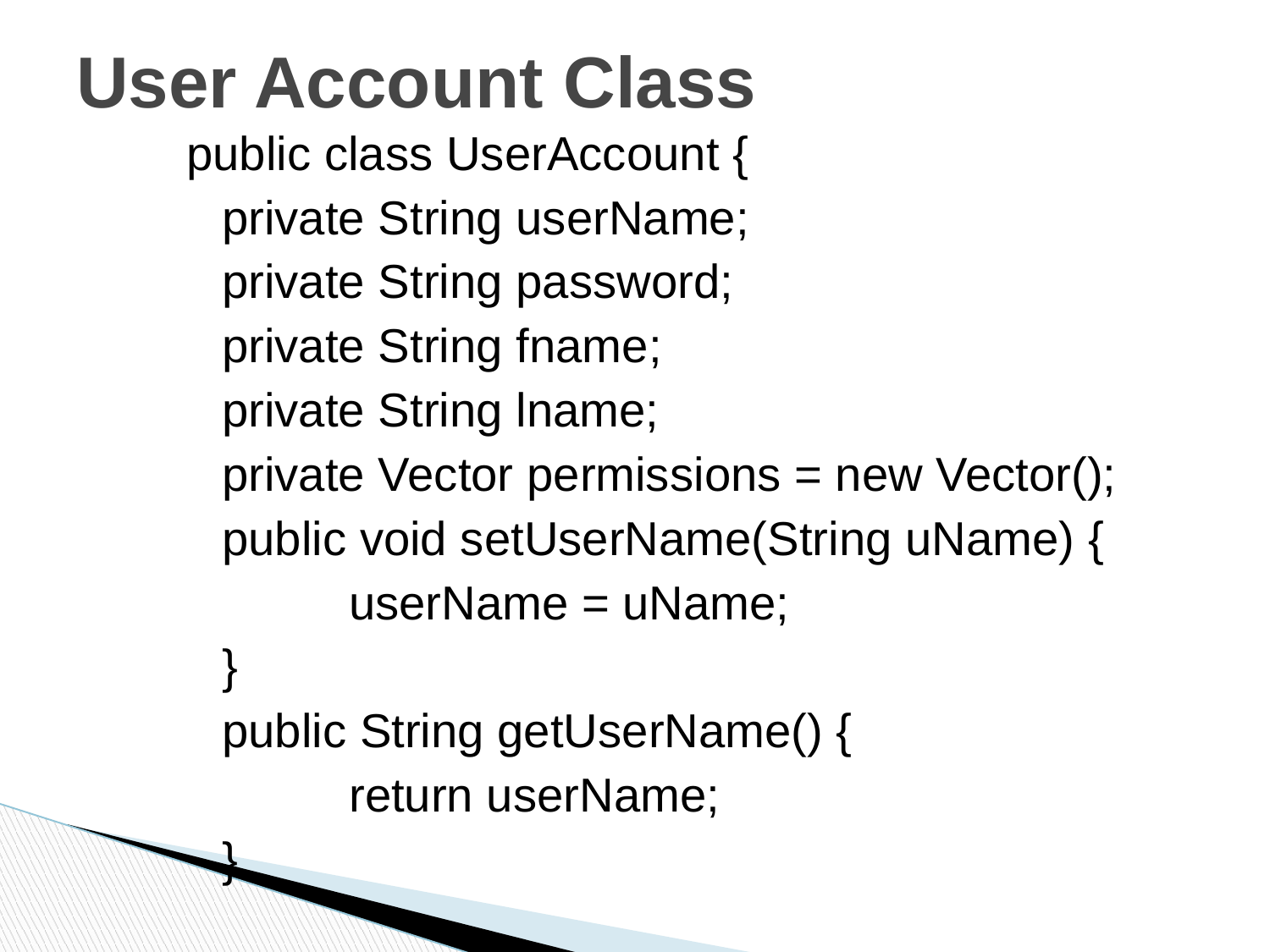

# User Account Class
public class UserAccount {
	private String userName;
	private String password;
	private String fname;
	private String lname;
	private Vector permissions = new Vector();
	public void setUserName(String uName) {
		userName = uName;
	}
	public String getUserName() {
		return userName;
	}